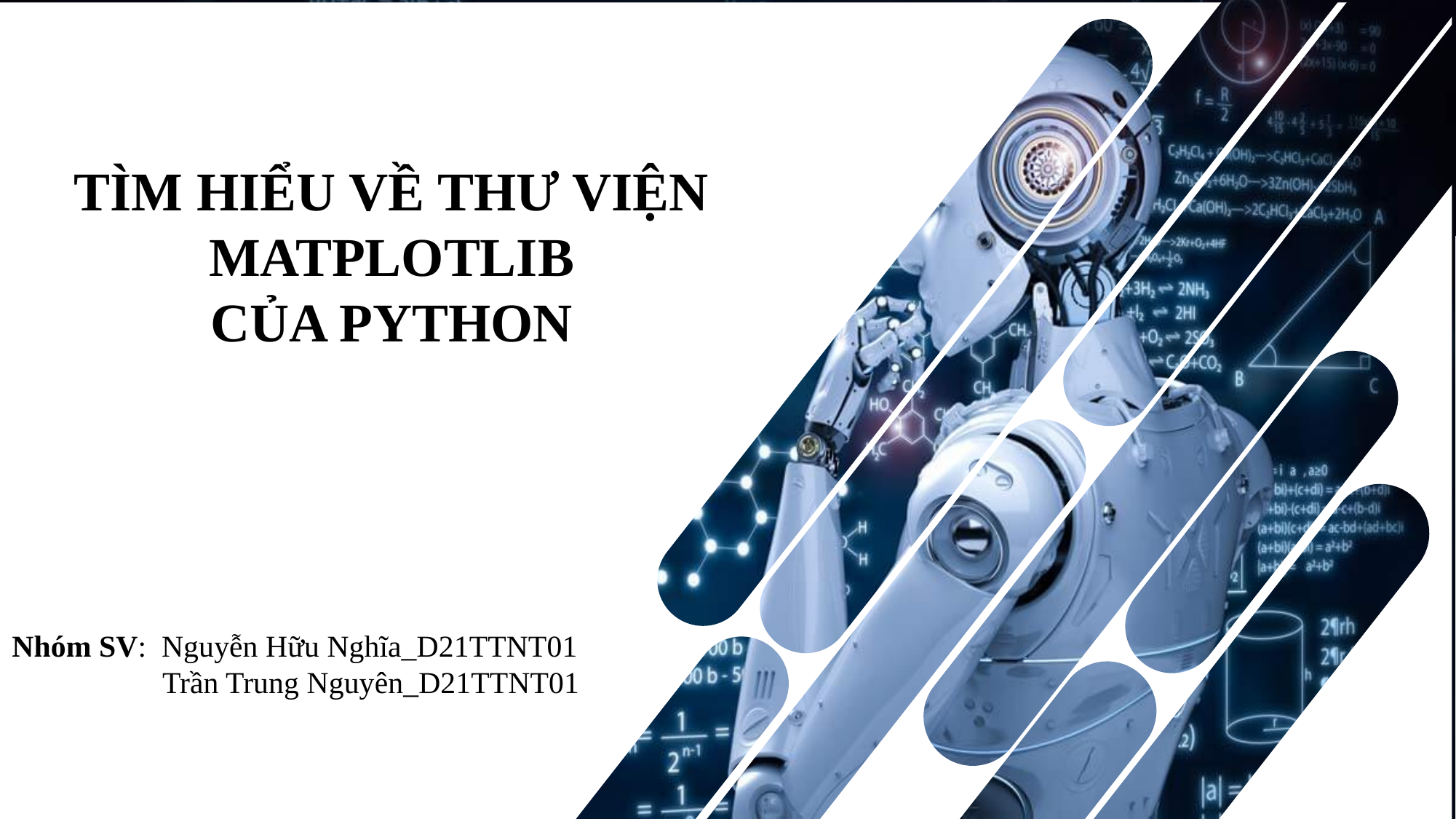

TÌM HIỂU VỀ THƯ VIỆN MATPLOTLIB
CỦA PYTHON

Nhóm SV:  Nguyễn Hữu Nghĩa_D21TTNT01
Trần Trung Nguyên_D21TTNT01